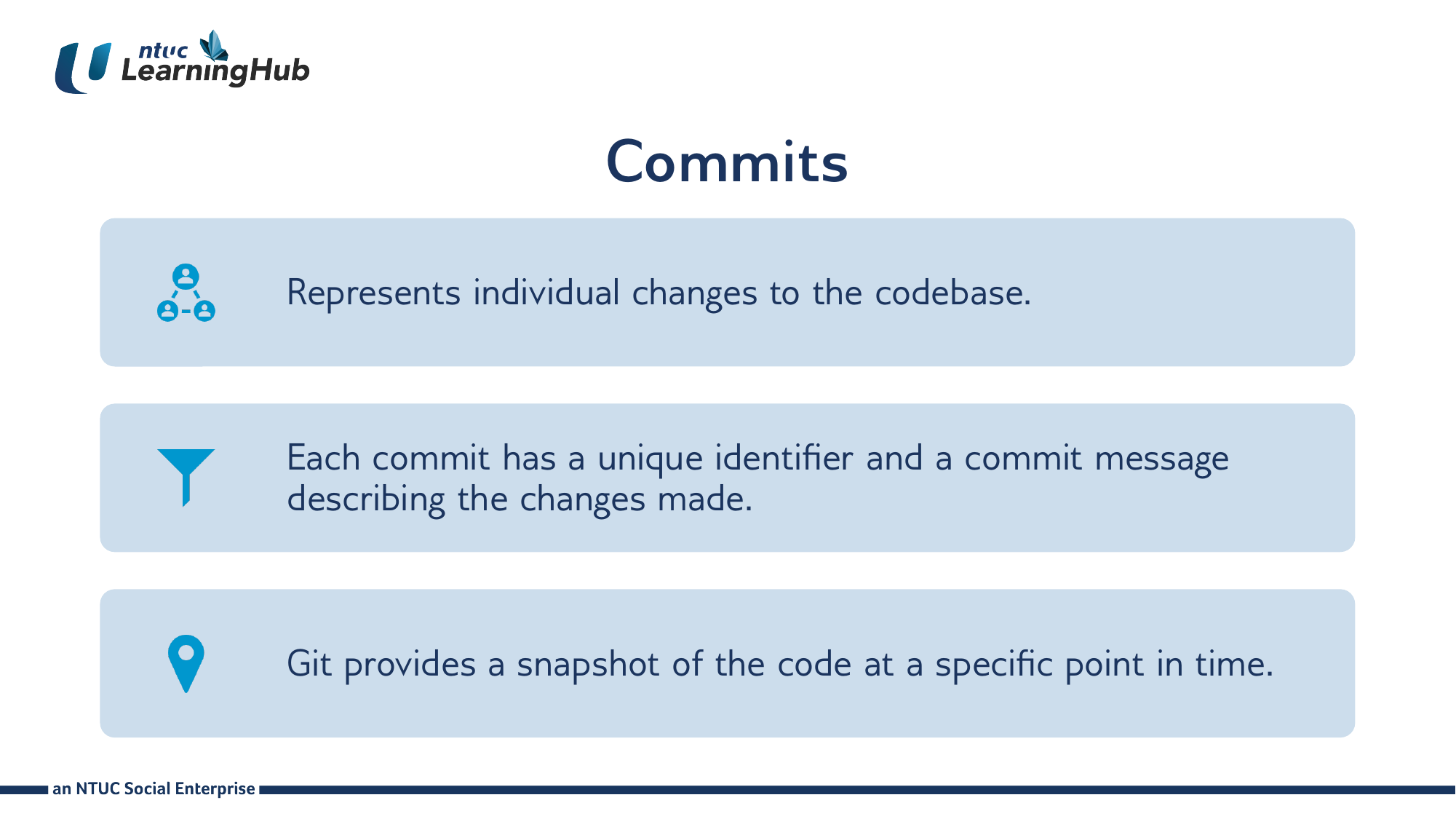

# Commits
Represents individual changes to the codebase.
Each commit has a unique identifier and a commit message describing the changes made.
Git provides a snapshot of the code at a specific point in time.